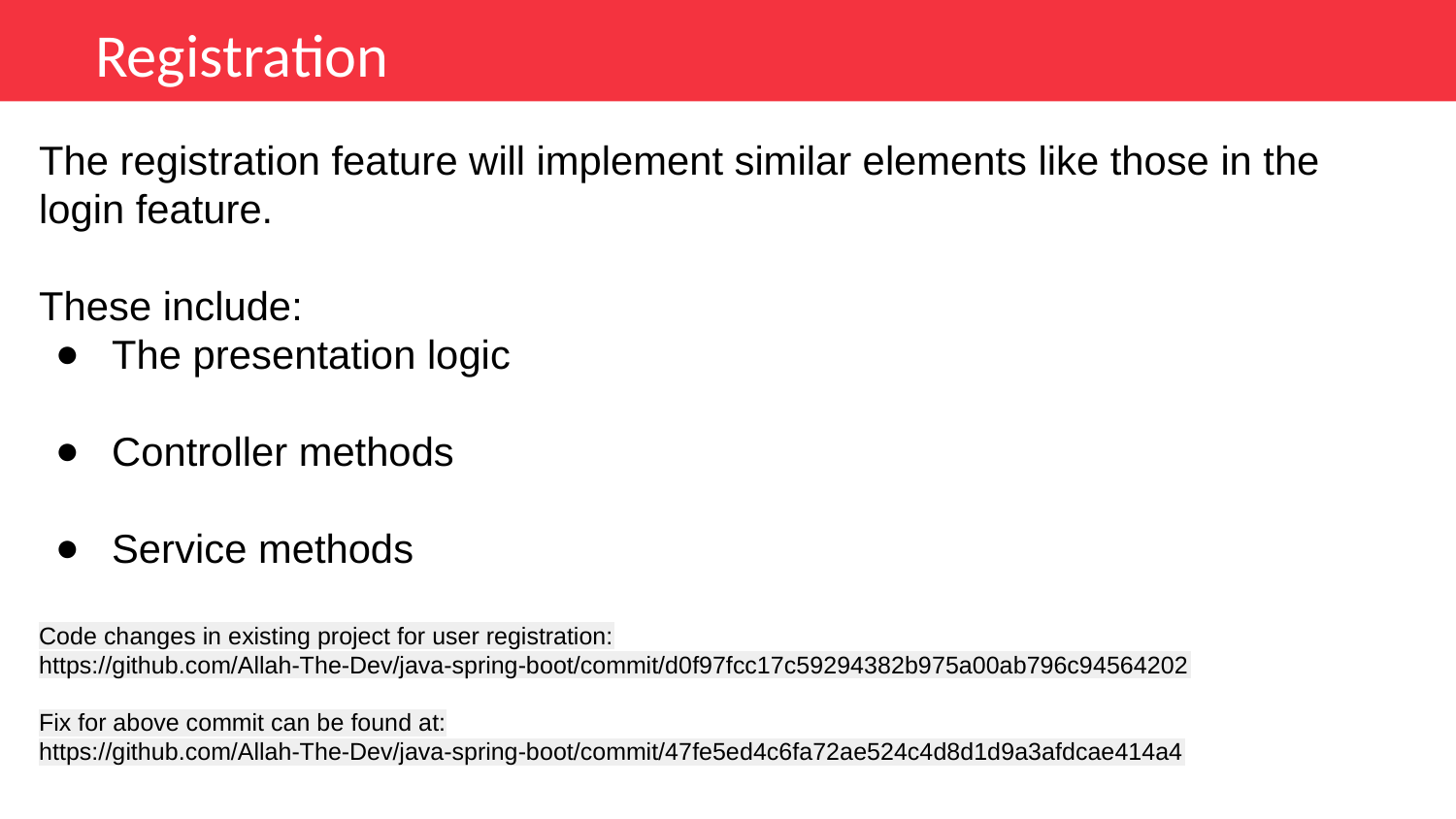

Registration

The registration feature will implement similar elements like those in the login feature.

These include:
The presentation logic

Controller methods

Service methods

Code changes in existing project for user registration: https://github.com/Allah-The-Dev/java-spring-boot/commit/d0f97fcc17c59294382b975a00ab796c94564202

Fix for above commit can be found at: https://github.com/Allah-The-Dev/java-spring-boot/commit/47fe5ed4c6fa72ae524c4d8d1d9a3afdcae414a4